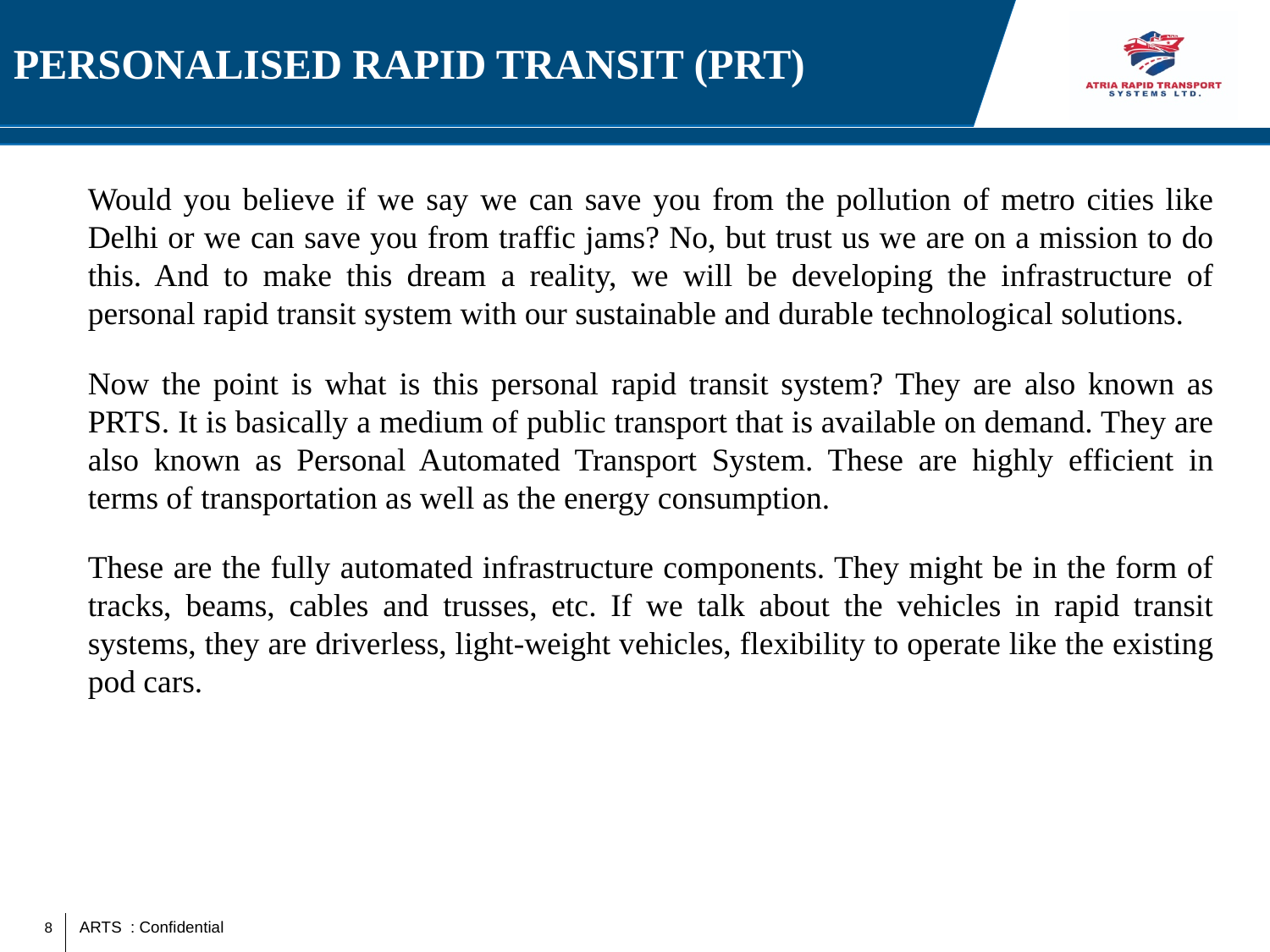

# PERSONALISED RAPID TRANSIT (PRT)
	Would you believe if we say we can save you from the pollution of metro cities like Delhi or we can save you from traffic jams? No, but trust us we are on a mission to do this. And to make this dream a reality, we will be developing the infrastructure of personal rapid transit system with our sustainable and durable technological solutions.
	Now the point is what is this personal rapid transit system? They are also known as PRTS. It is basically a medium of public transport that is available on demand. They are also known as Personal Automated Transport System. These are highly efficient in terms of transportation as well as the energy consumption.
	These are the fully automated infrastructure components. They might be in the form of tracks, beams, cables and trusses, etc. If we talk about the vehicles in rapid transit systems, they are driverless, light-weight vehicles, flexibility to operate like the existing pod cars.